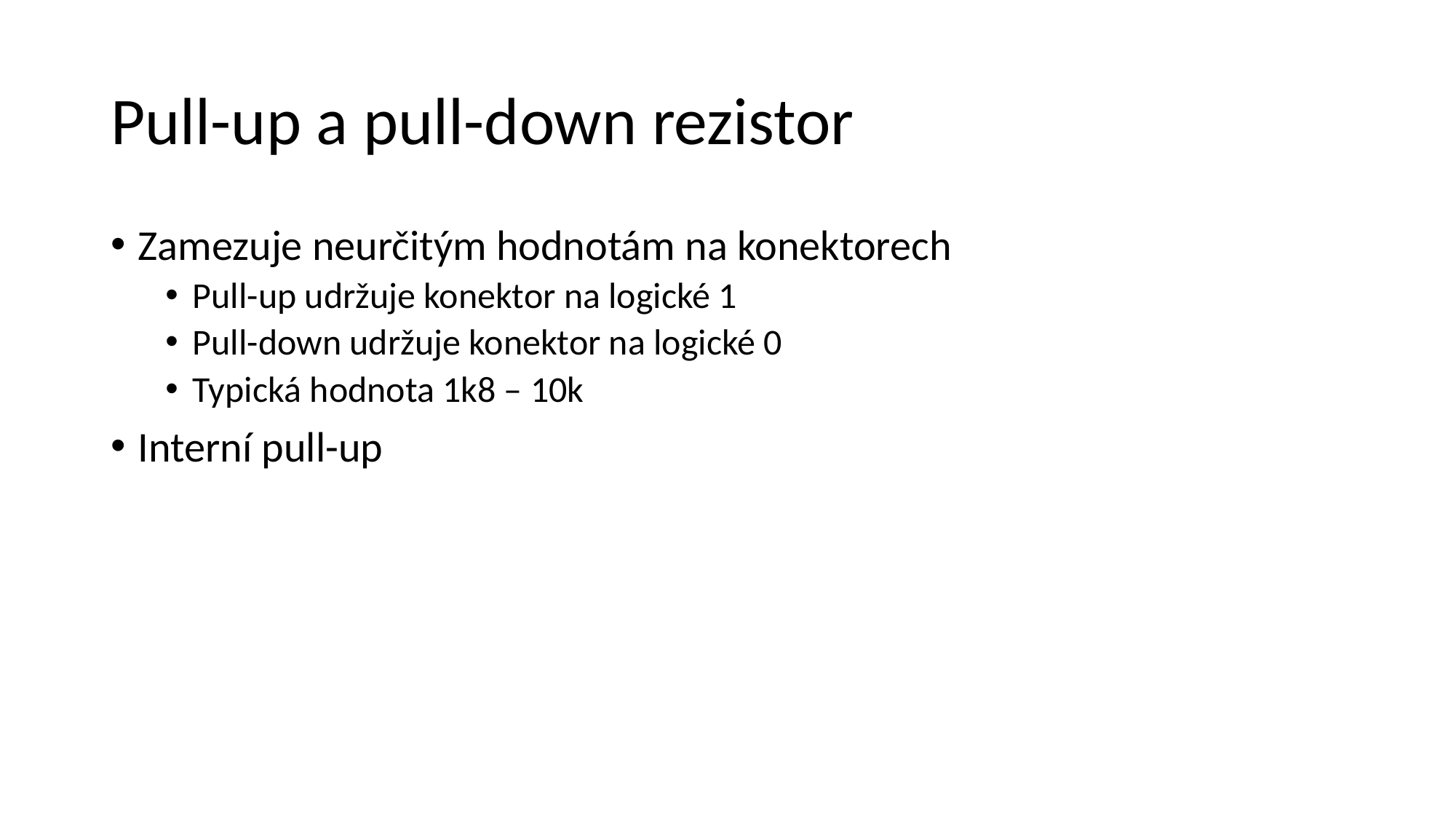

# Pull-up a pull-down rezistor
Zamezuje neurčitým hodnotám na konektorech
Pull-up udržuje konektor na logické 1
Pull-down udržuje konektor na logické 0
Typická hodnota 1k8 – 10k
Interní pull-up